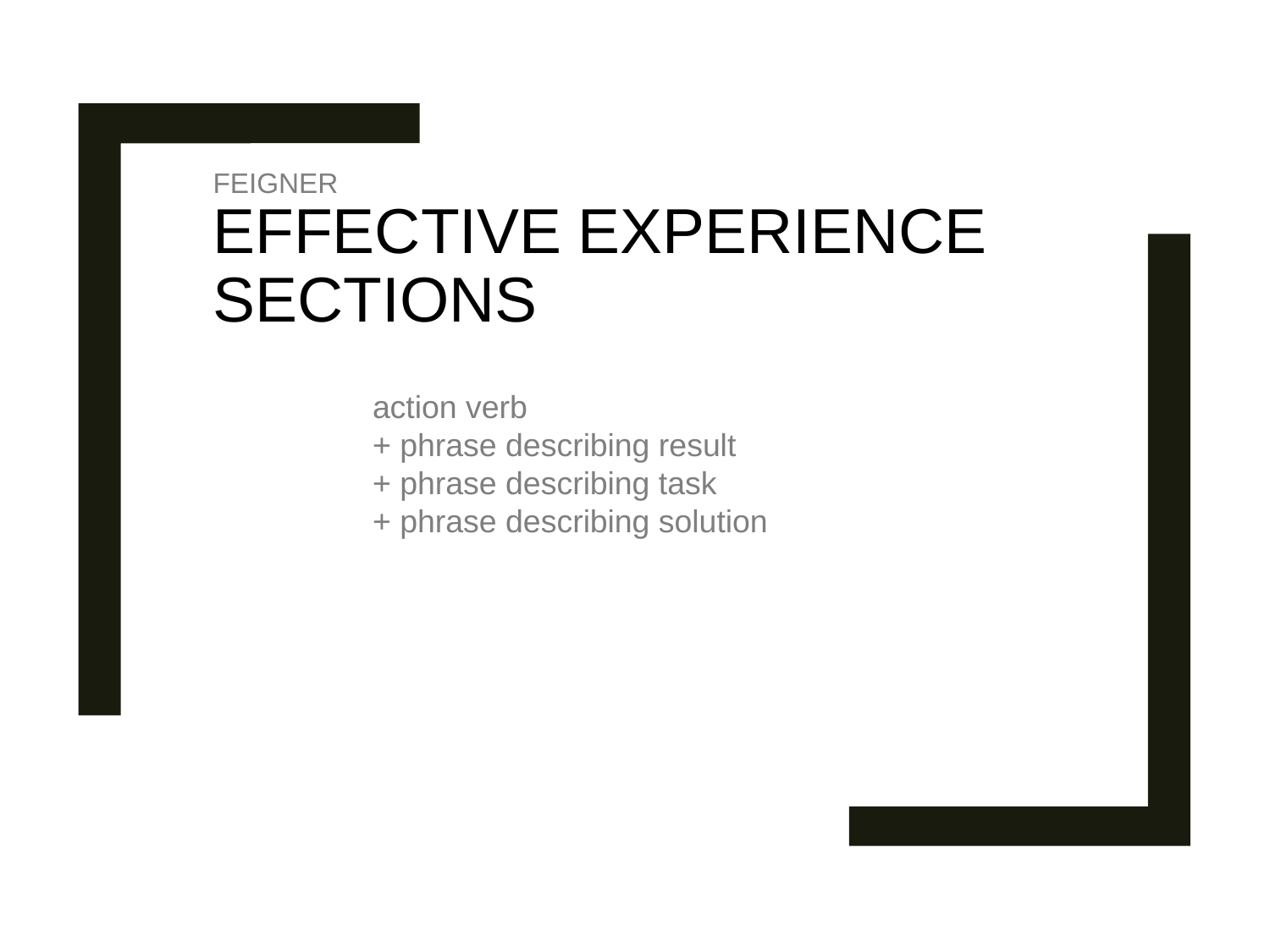

# FEIGNER EFFECTIVE EXPERIENCE SECTIONS
action verb
+ phrase describing result
+ phrase describing task
+ phrase describing solution